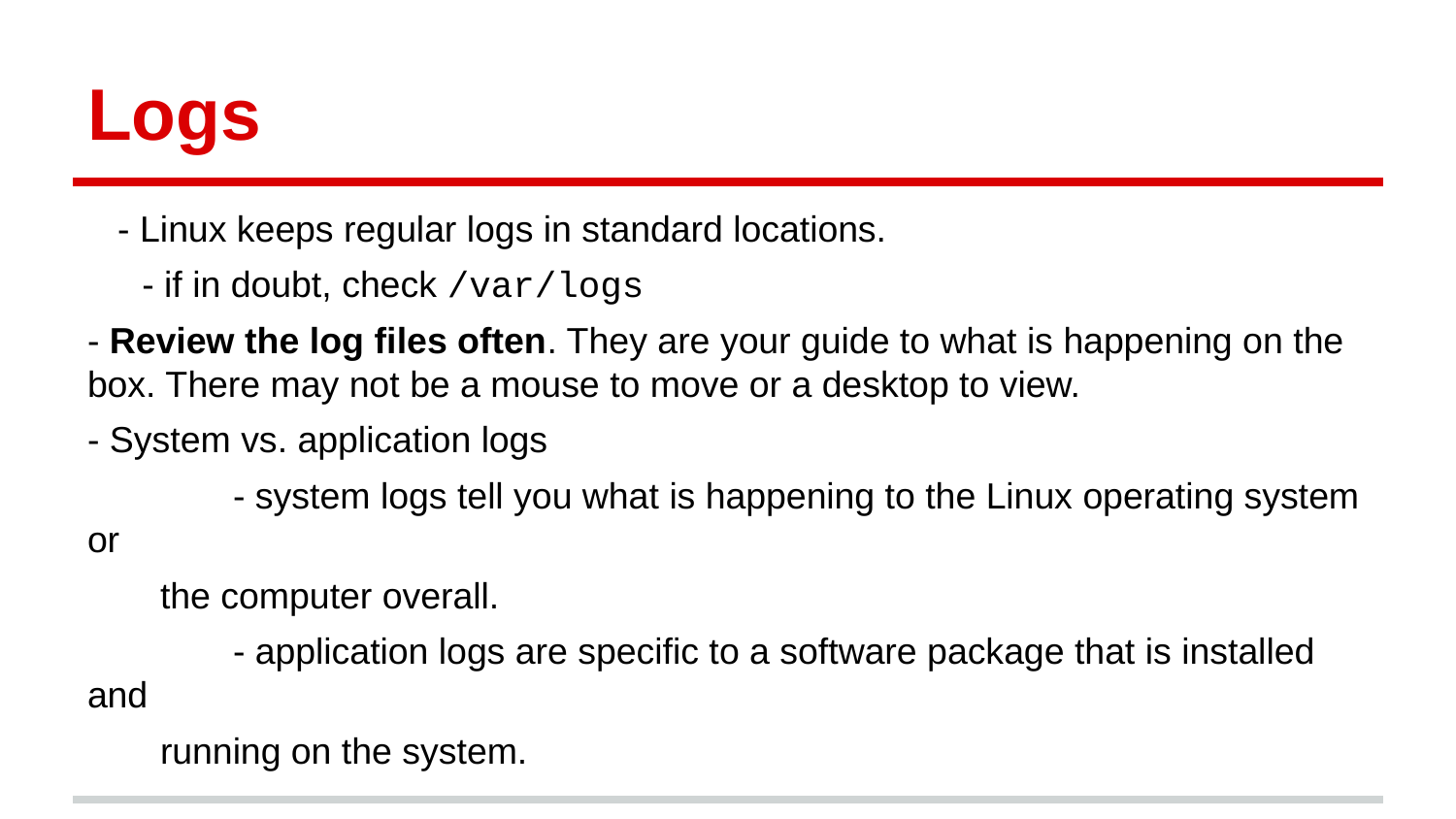

# Logs
- Linux keeps regular logs in standard locations.
	- if in doubt, check /var/logs
- Review the log files often. They are your guide to what is happening on the box. There may not be a mouse to move or a desktop to view.
- System vs. application logs
	- system logs tell you what is happening to the Linux operating system or
the computer overall.
	- application logs are specific to a software package that is installed and
running on the system.